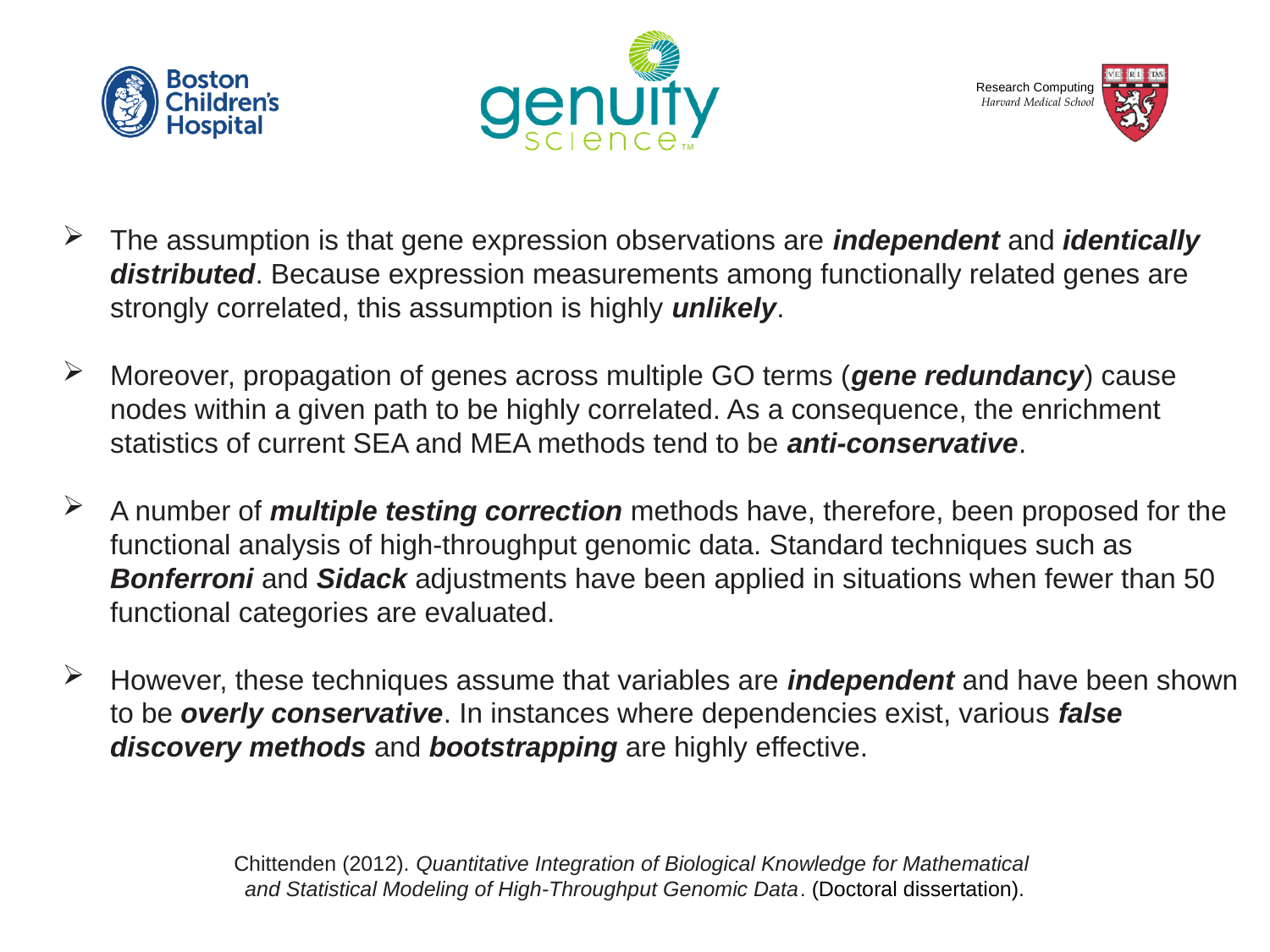

The assumption is that gene expression observations are independent and identically distributed. Because expression measurements among functionally related genes are strongly correlated, this assumption is highly unlikely.

Moreover, propagation of genes across multiple GO terms (gene redundancy) cause nodes within a given path to be highly correlated. As a consequence, the enrichment statistics of current SEA and MEA methods tend to be anti-conservative.

A number of multiple testing correction methods have, therefore, been proposed for the functional analysis of high-throughput genomic data. Standard techniques such as Bonferroni and Sidack adjustments have been applied in situations when fewer than 50 functional categories are evaluated.

However, these techniques assume that variables are independent and have been shown to be overly conservative. In instances where dependencies exist, various false discovery methods and bootstrapping are highly effective.

Chittenden (2012). Quantitative Integration of Biological Knowledge for Mathematical
and Statistical Modeling of High-Throughput Genomic Data. (Doctoral dissertation).